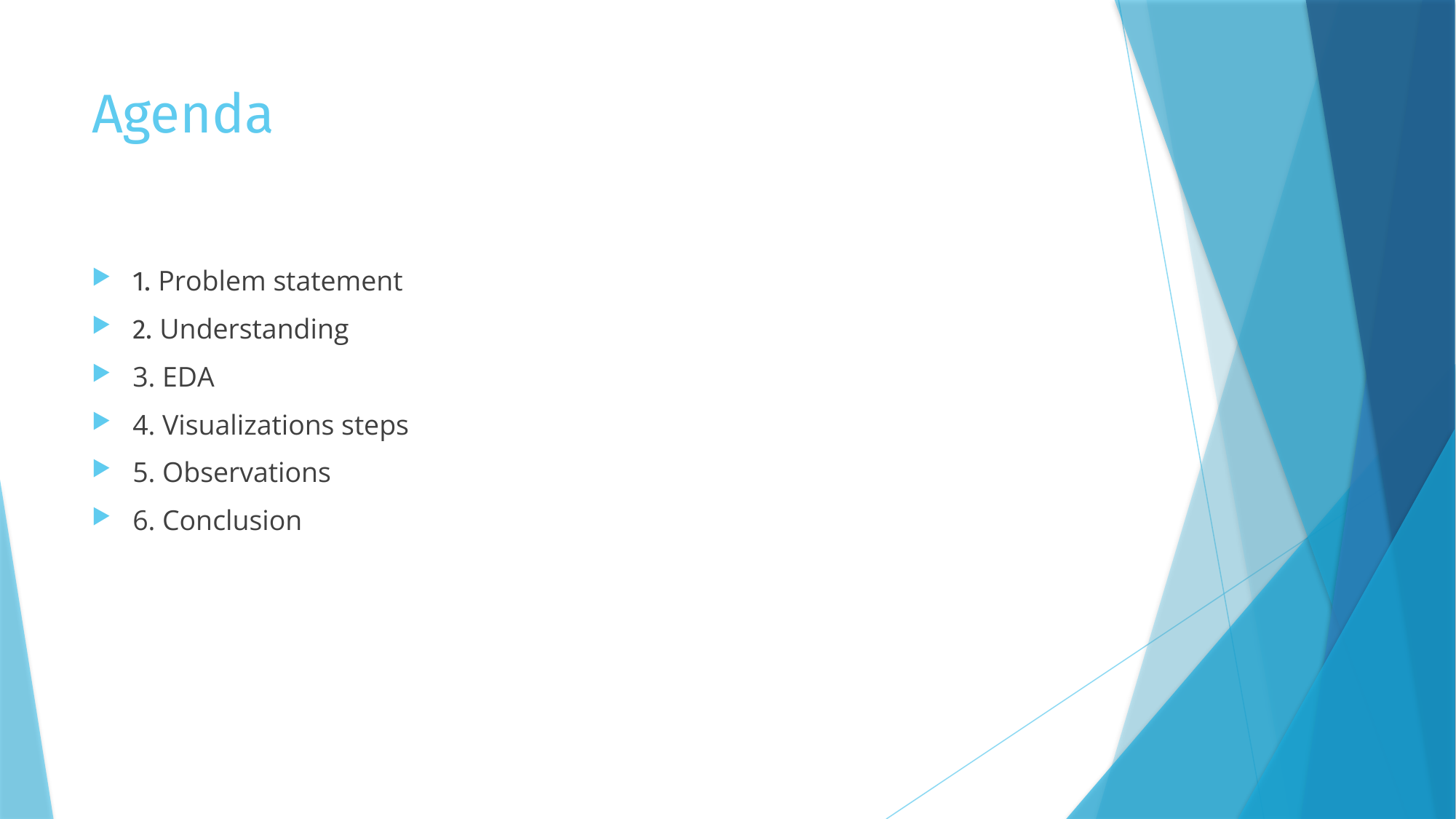

# Agenda
1. Problem statement
2. Understanding
3. EDA
4. Visualizations steps
5. Observations
6. Conclusion